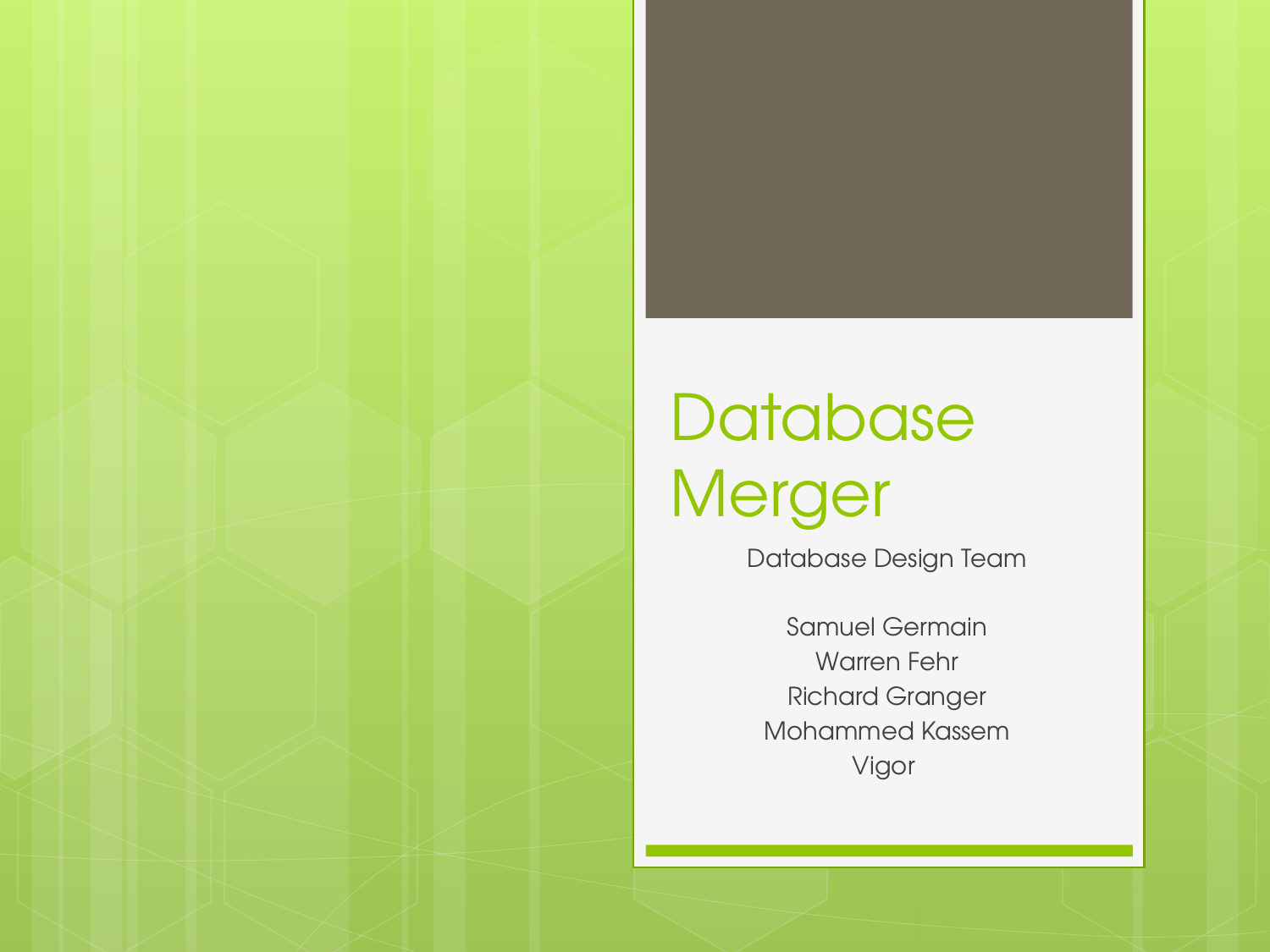

# Database Merger
Database Design Team

Samuel Germain
Warren Fehr
Richard Granger
Mohammed Kassem
Vigor